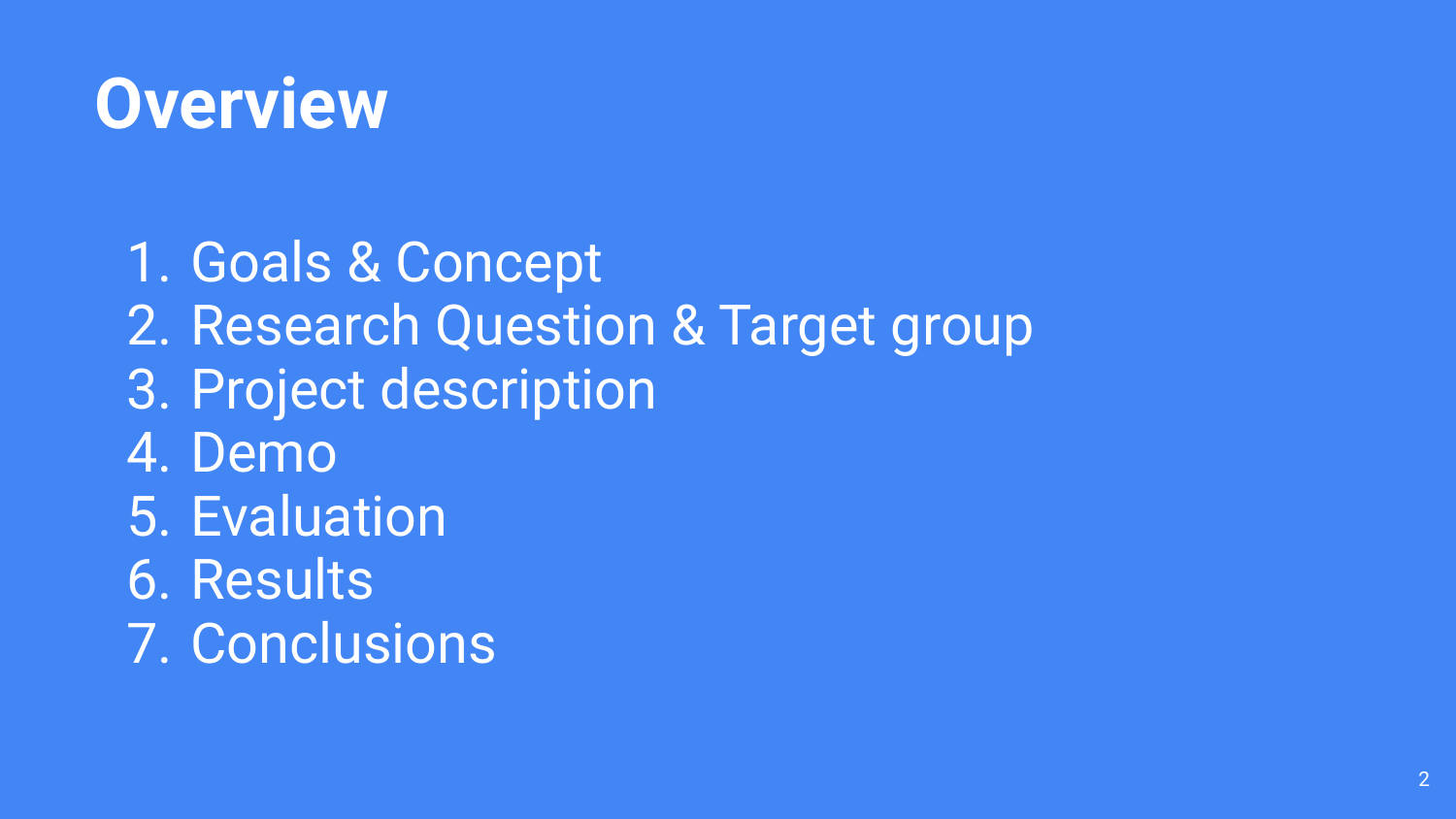

# Overview
Goals & Concept
Research Question & Target group
Project description
Demo
Evaluation
Results
Conclusions
2